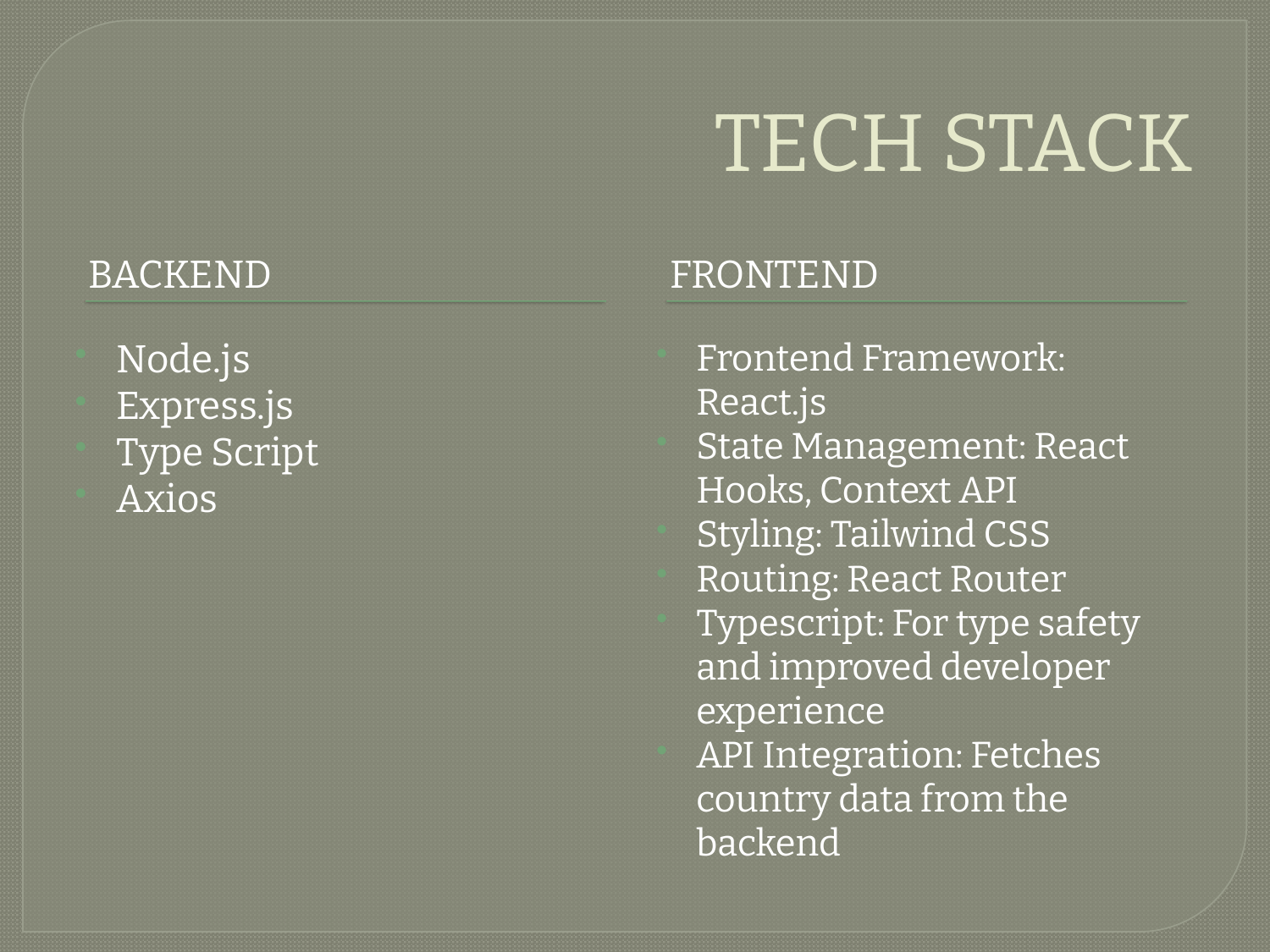

# TECH STACK
BACKEND
FRONTEND
Node.js
Express.js
Type Script
Axios

Frontend Framework: React.js
State Management: React Hooks, Context API
Styling: Tailwind CSS
Routing: React Router
Typescript: For type safety and improved developer experience
API Integration: Fetches country data from the backend